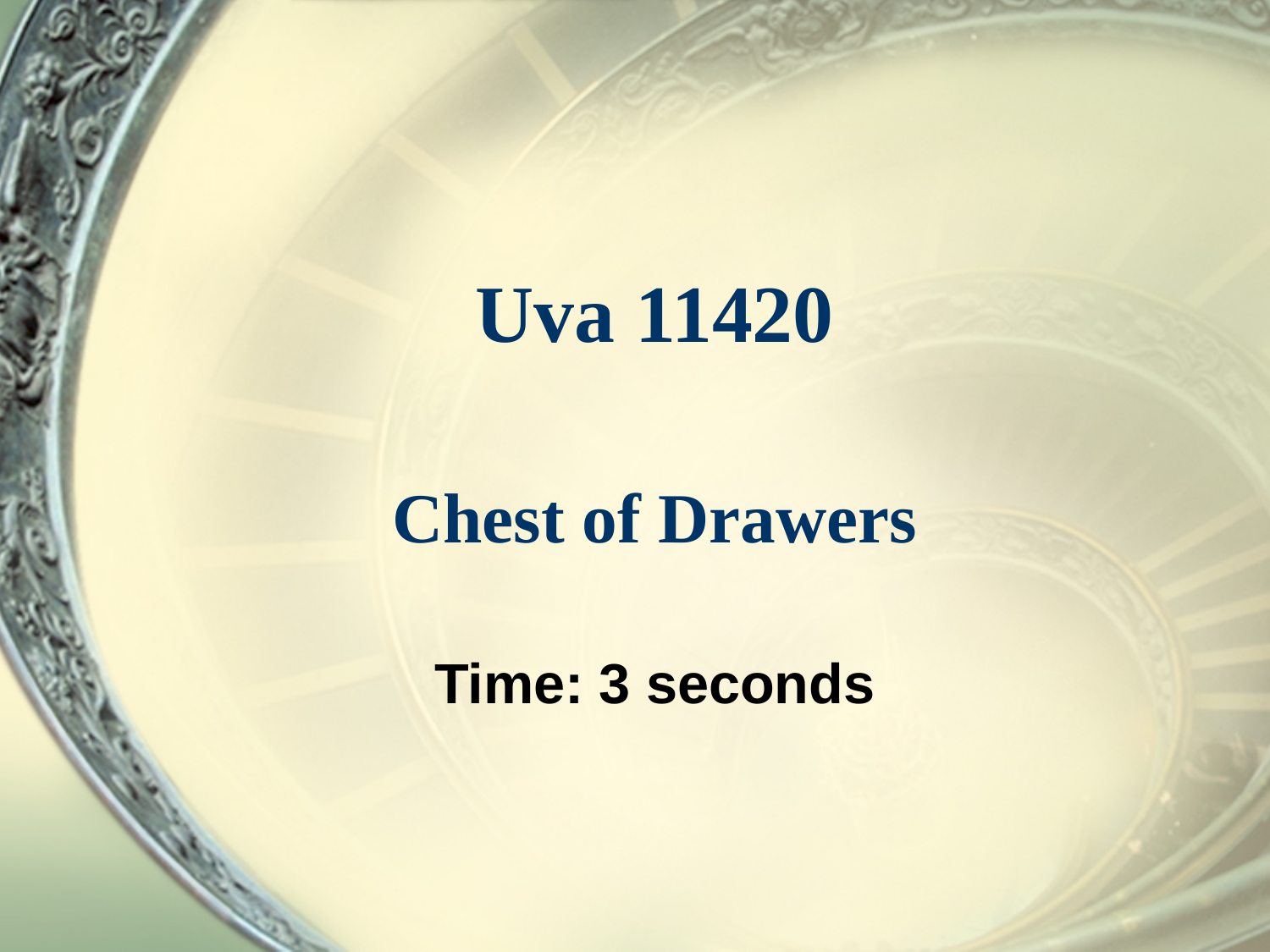

# Uva 11420
Chest of Drawers

Time: 3 seconds